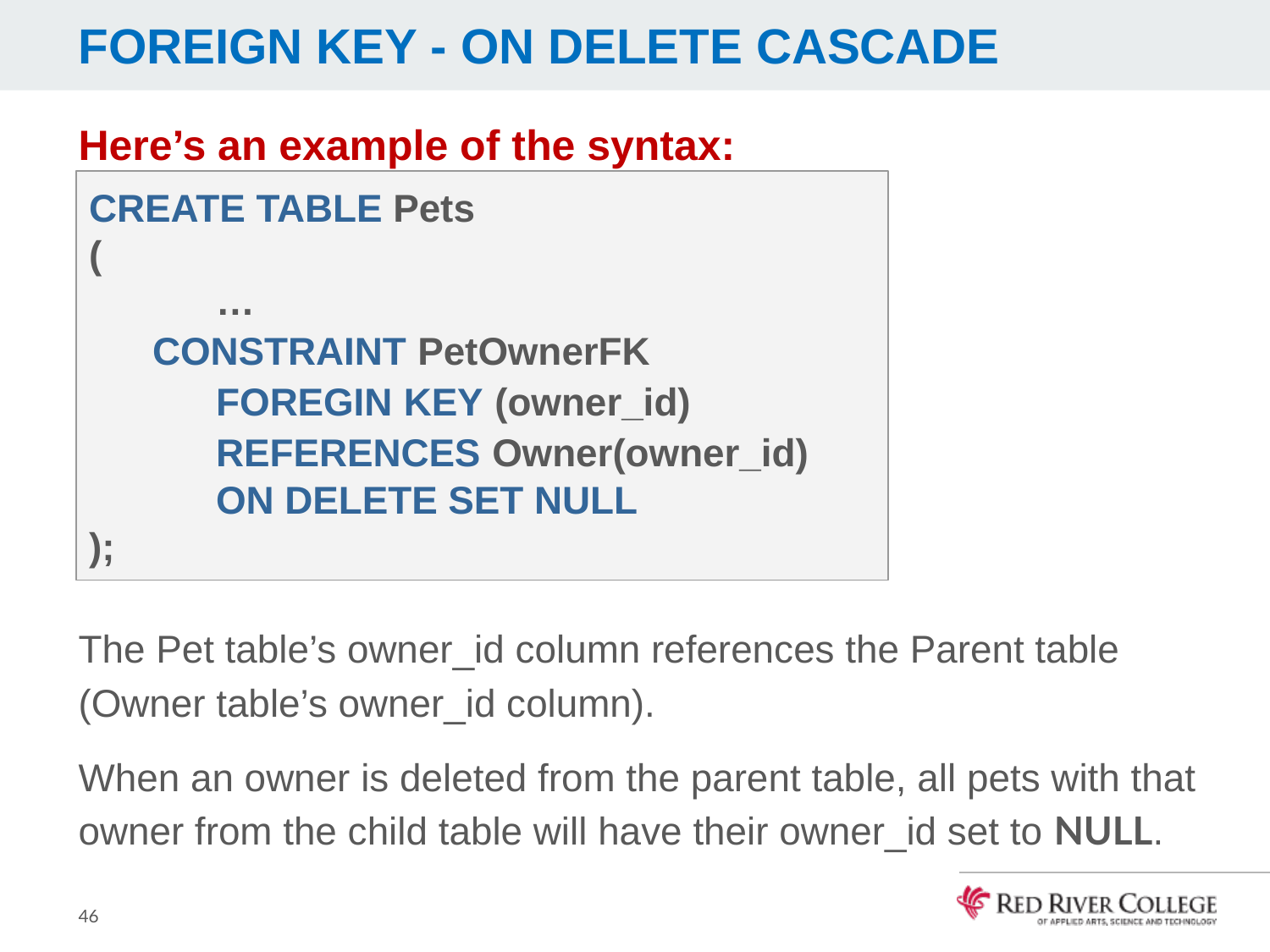

# FOREIGN KEY - ON DELETE CASCADE
Here’s an example of the syntax:

The Pet table’s owner_id column references the Parent table (Owner table’s owner_id column).
When an owner is deleted from the parent table, all pets with that owner from the child table will have their owner_id set to NULL.
CREATE TABLE Pets
(
	…
CONSTRAINT PetOwnerFK
FOREGIN KEY (owner_id)
REFERENCES Owner(owner_id)
ON DELETE SET NULL
);
46